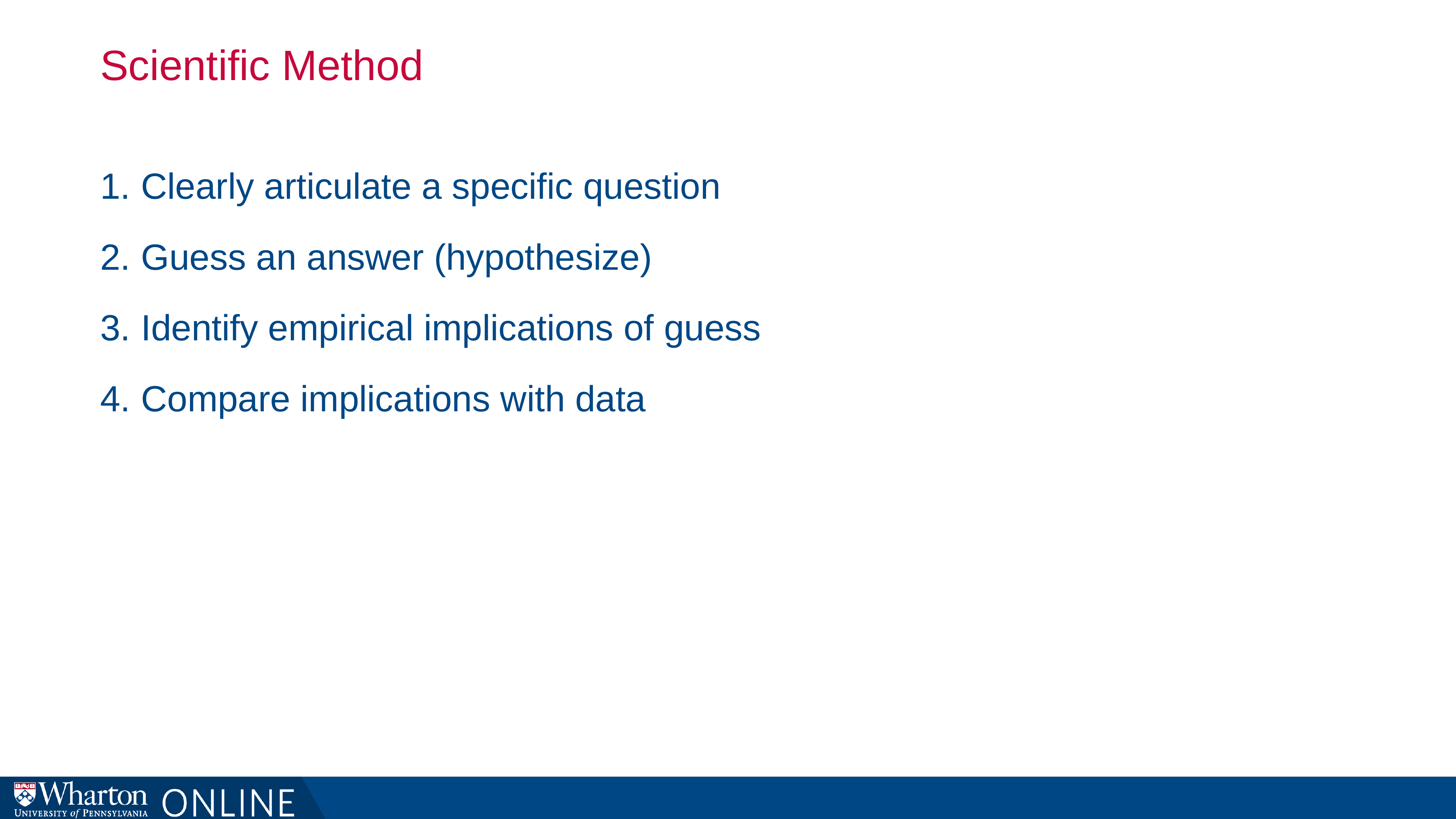

# Scientific Method
Clearly articulate a specific question
Guess an answer (hypothesize)
Identify empirical implications of guess
Compare implications with data